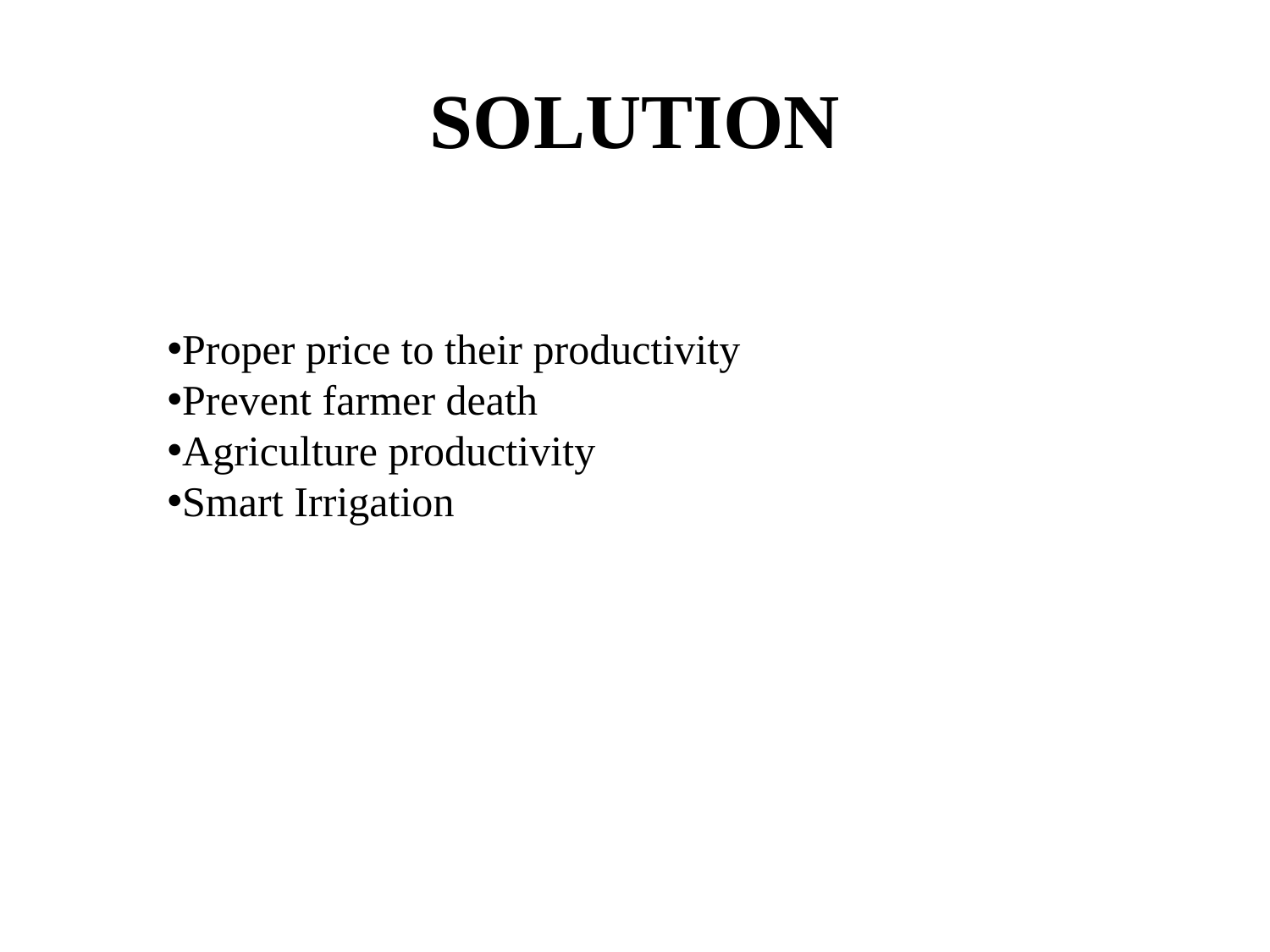

# SOLUTION
Proper price to their productivity
Prevent farmer death
Agriculture productivity
Smart Irrigation